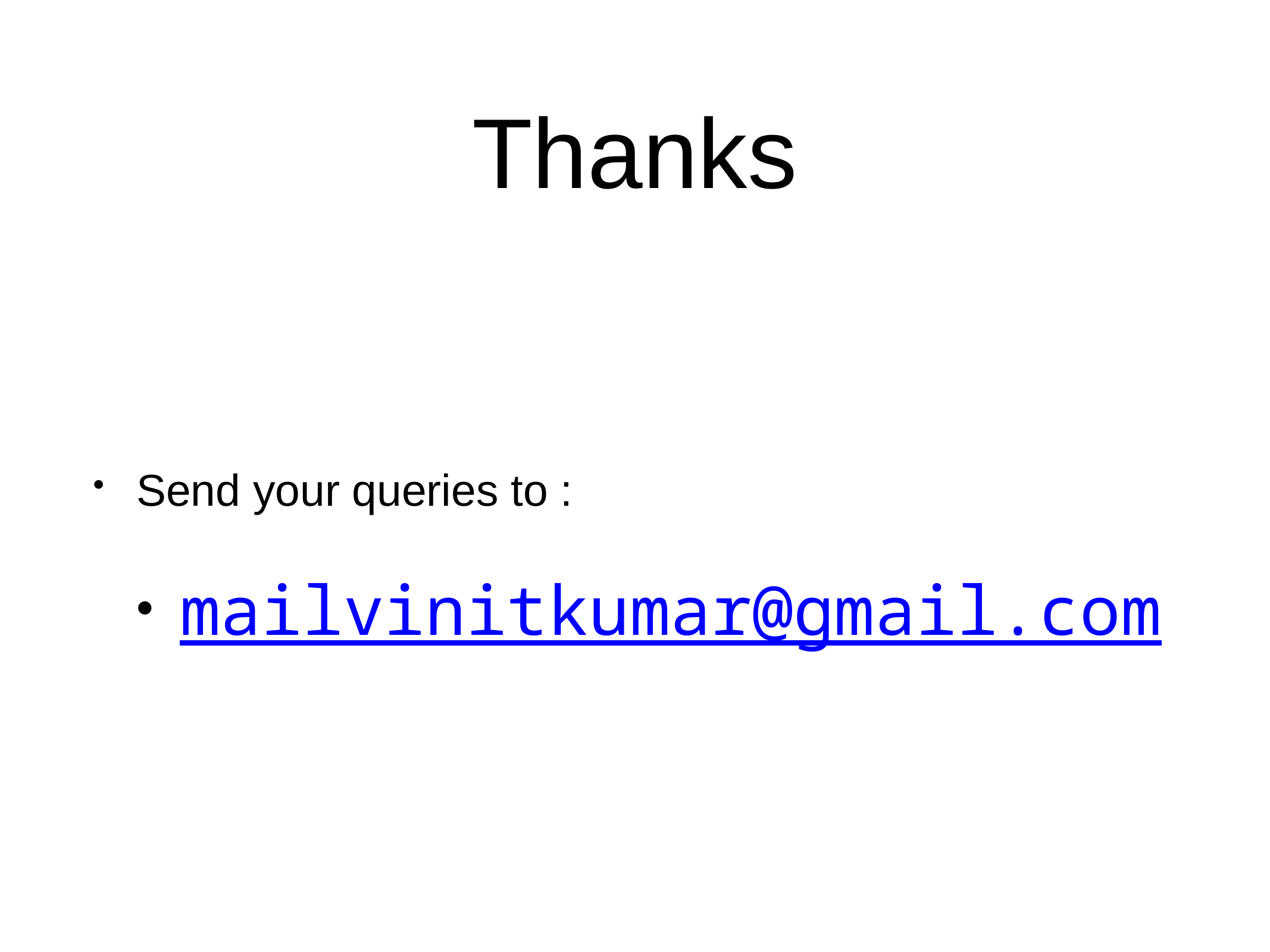

# Thanks
Send your queries to :
mailvinitkumar@gmail.com